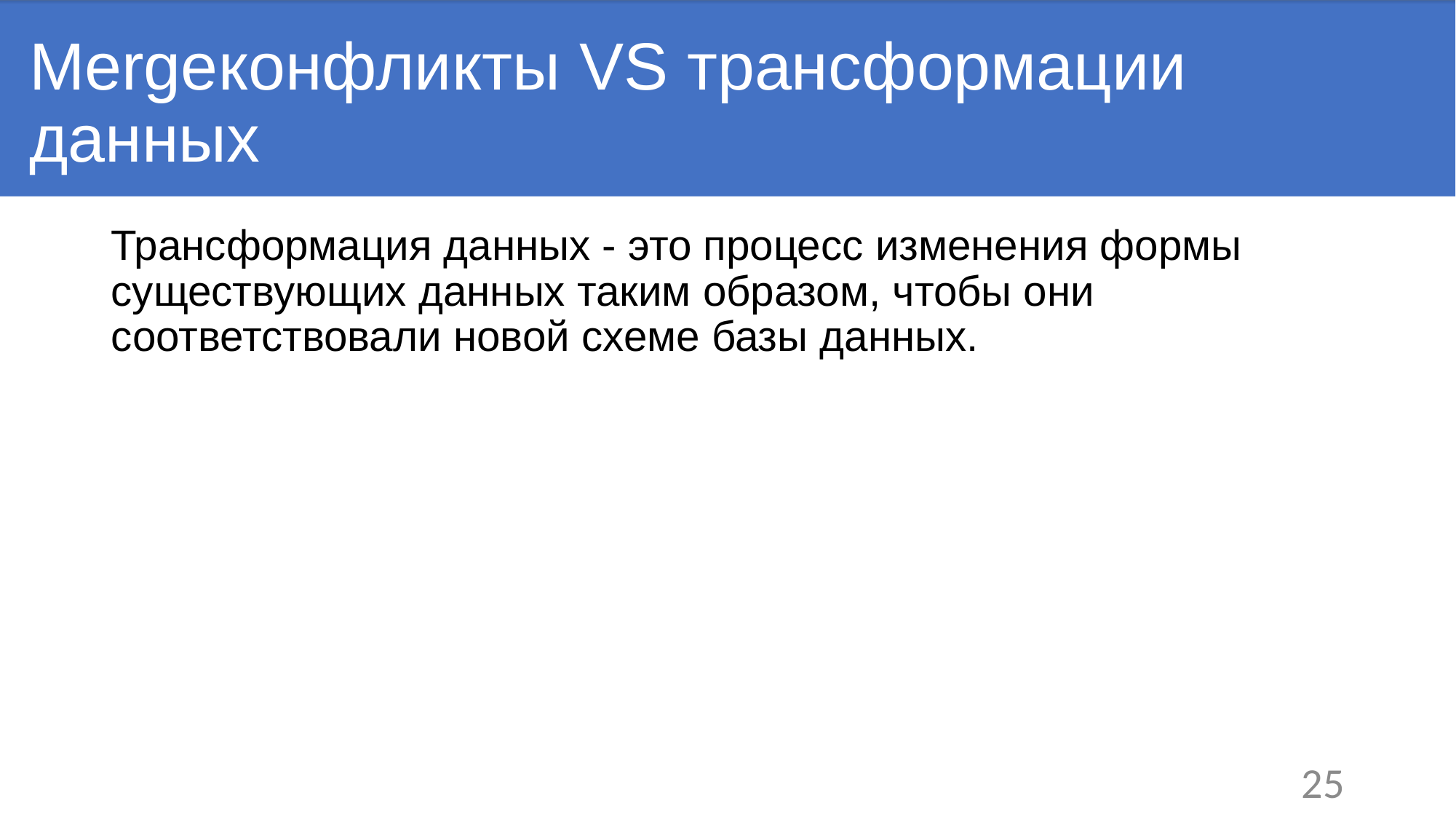

# Mergeконфликты VS трансформации данных
Трансформация данных - это процесс изменения формы существующих данных таким образом, чтобы они соответствовали новой схеме базы данных.
25